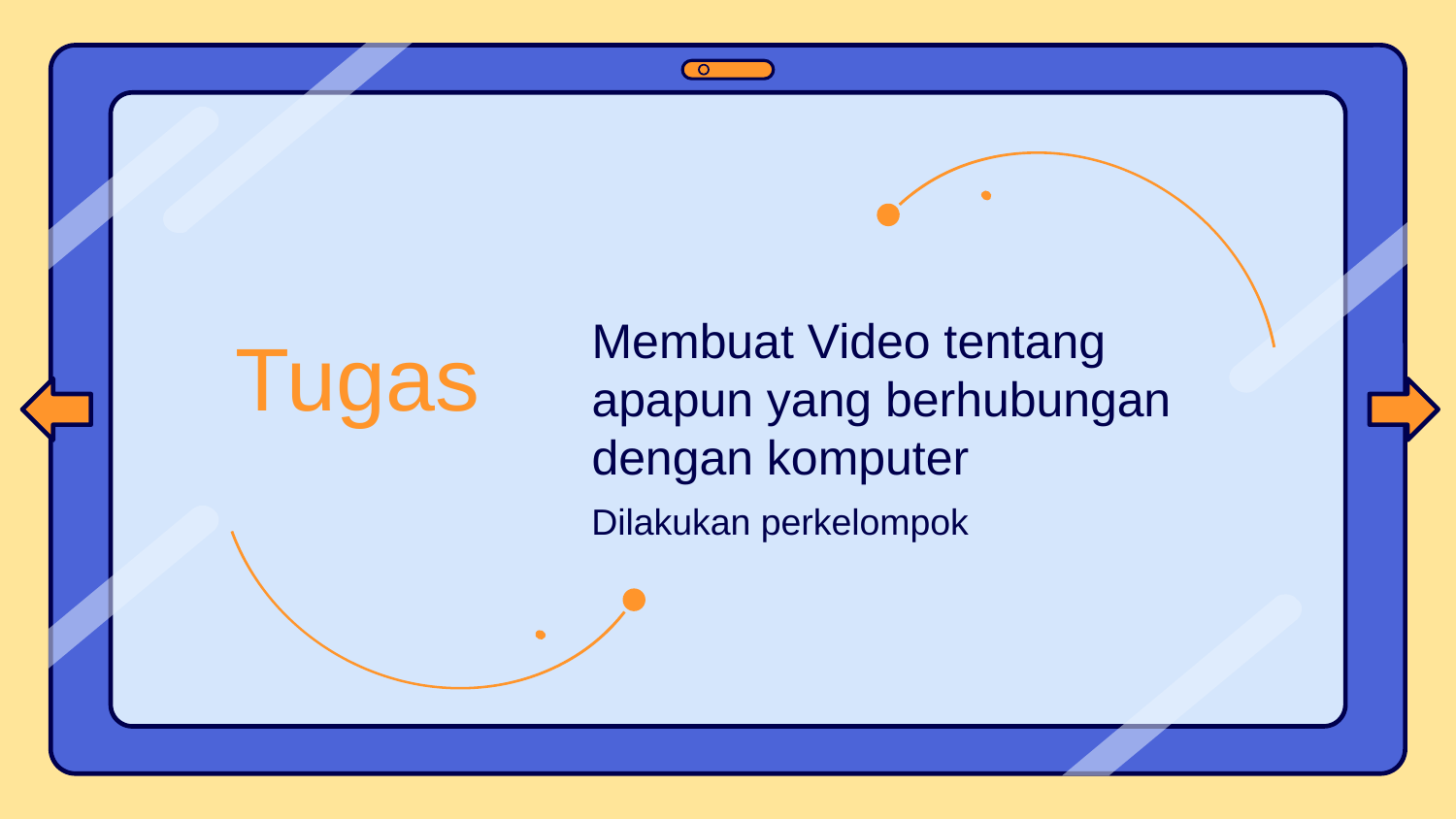

Tugas
# Membuat Video tentang apapun yang berhubungan dengan komputer

Dilakukan perkelompok